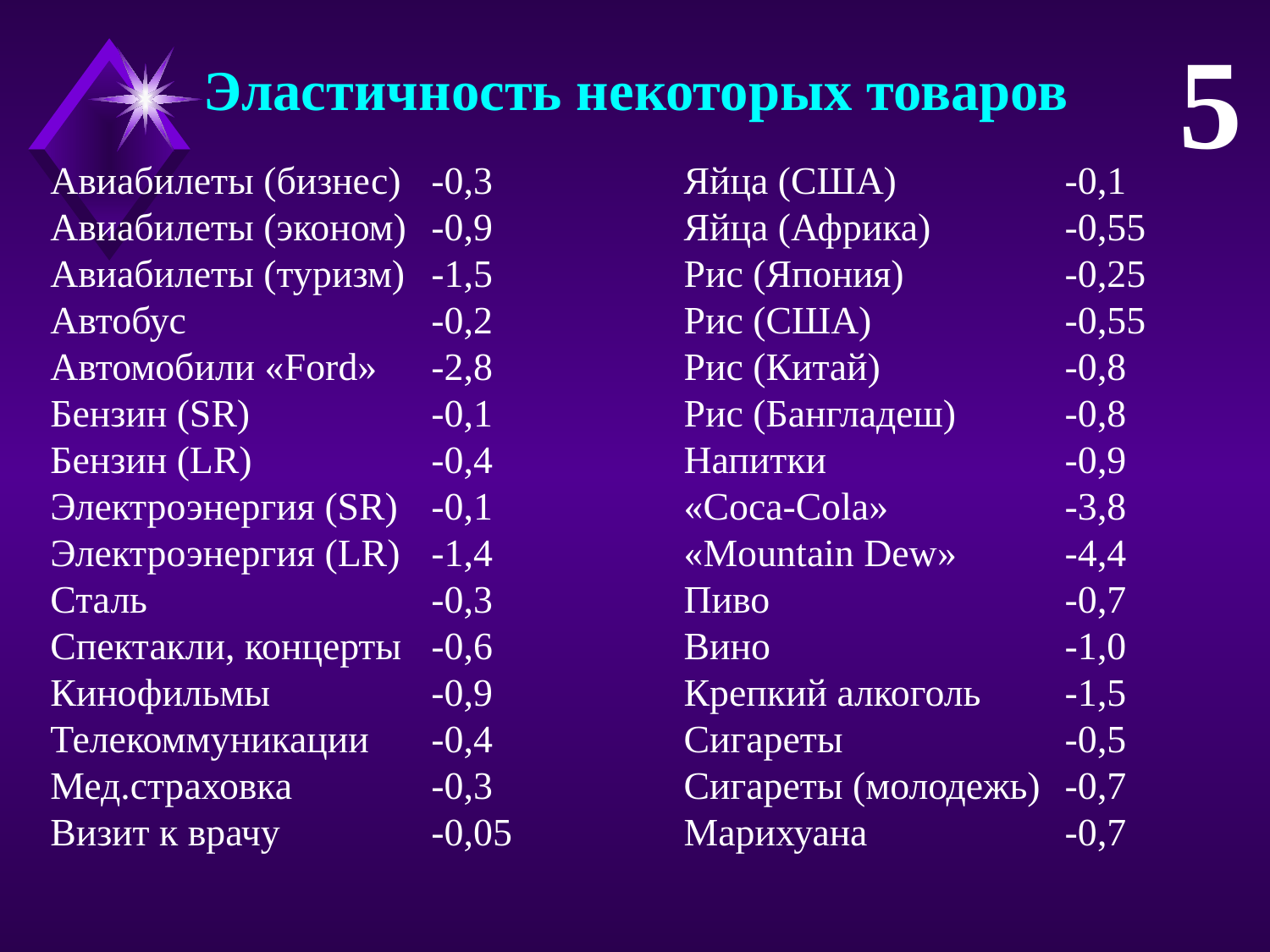

5
Эластичность некоторых товаров
Авиабилеты (бизнес)	-0,3
Авиабилеты (эконом)	-0,9
Авиабилеты (туризм)	-1,5
Автобус		-0,2
Автомобили «Ford»	-2,8
Бензин (SR)		-0,1
Бензин (LR)		-0,4
Электроэнергия (SR)	-0,1
Электроэнергия (LR)	-1,4
Сталь			-0,3
Спектакли, концерты	-0,6
Кинофильмы		-0,9
Телекоммуникации	-0,4
Мед.страховка		-0,3
Визит к врачу		-0,05
Яйца (США)		-0,1
Яйца (Африка)		-0,55
Рис (Япония)		-0,25
Рис (США)		-0,55
Рис (Китай)		-0,8
Рис (Бангладеш)	-0,8
Напитки		-0,9
«Coca-Cola»		-3,8
«Mountain Dew»	-4,4
Пиво			-0,7
Вино			-1,0
Крепкий алкоголь	-1,5
Сигареты		-0,5
Сигареты (молодежь)	-0,7
Марихуана		-0,7